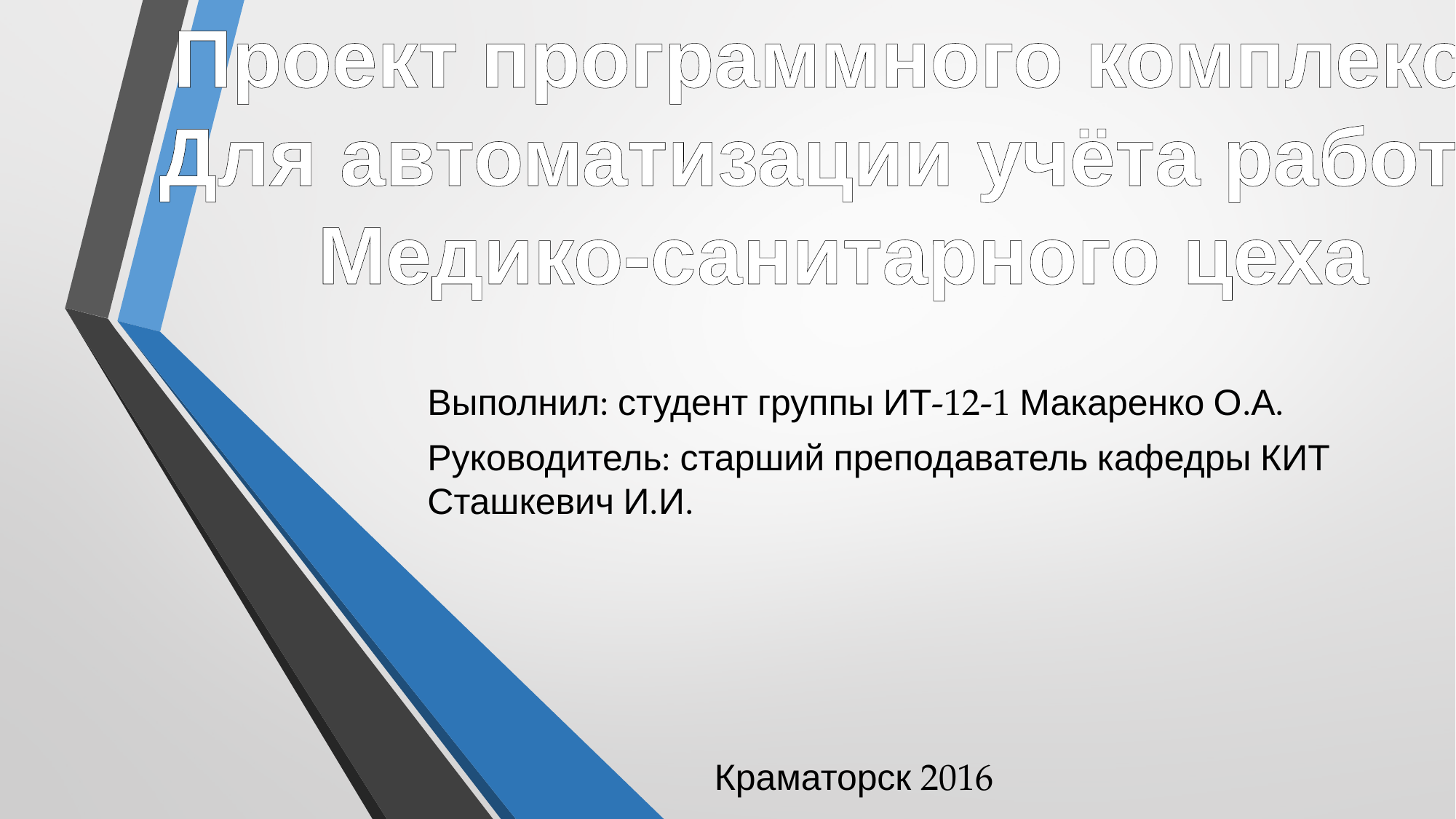

Проект программного комплекса
Для автоматизации учёта работы
Медико-санитарного цеха
Выполнил: студент группы ИТ-12-1 Макаренко О.А.
Руководитель: старший преподаватель кафедры КИТ Сташкевич И.И.
Краматорск 2016